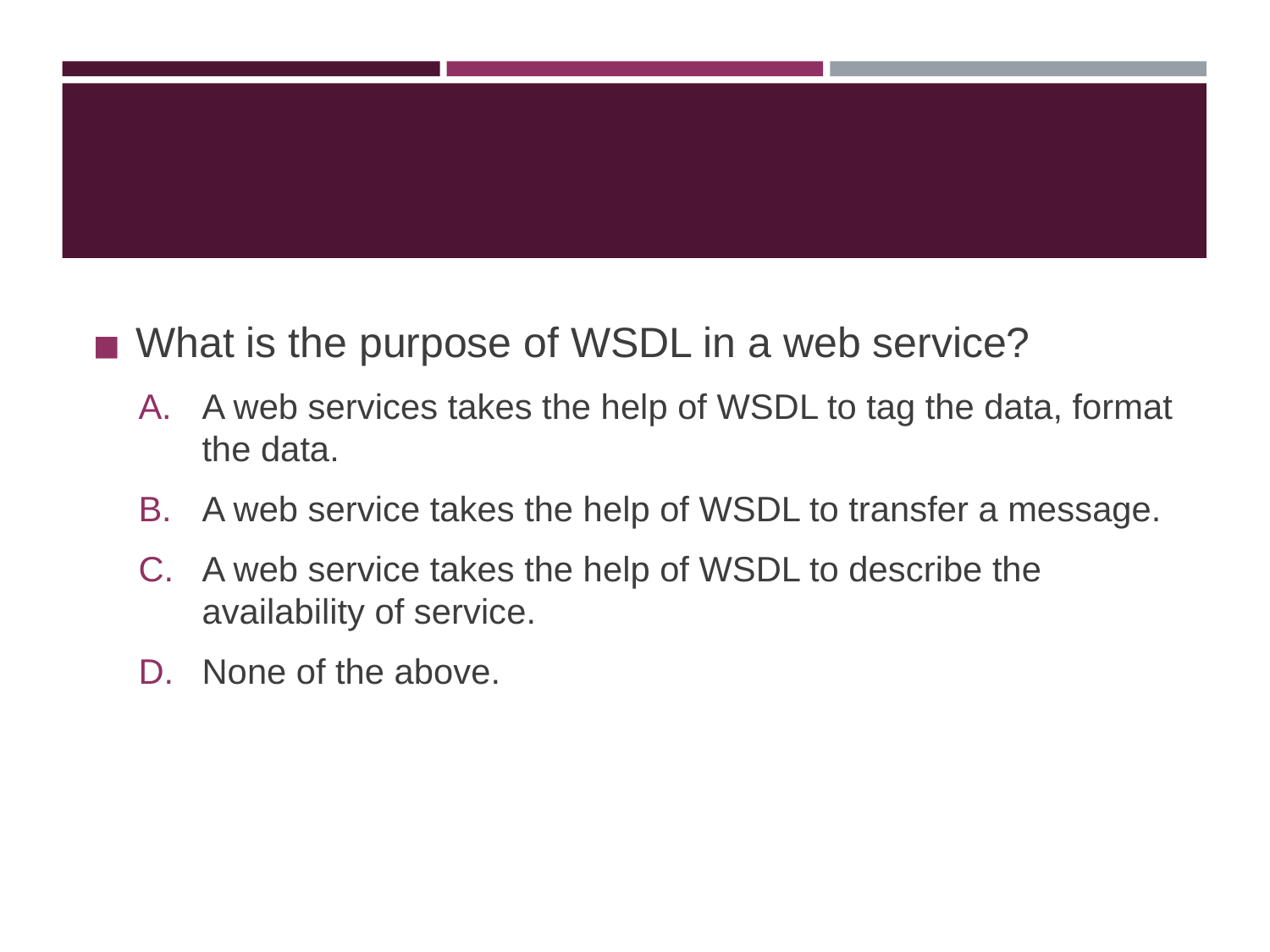

#
What is the purpose of WSDL in a web service?
A web services takes the help of WSDL to tag the data, format the data.
A web service takes the help of WSDL to transfer a message.
A web service takes the help of WSDL to describe the availability of service.
None of the above.